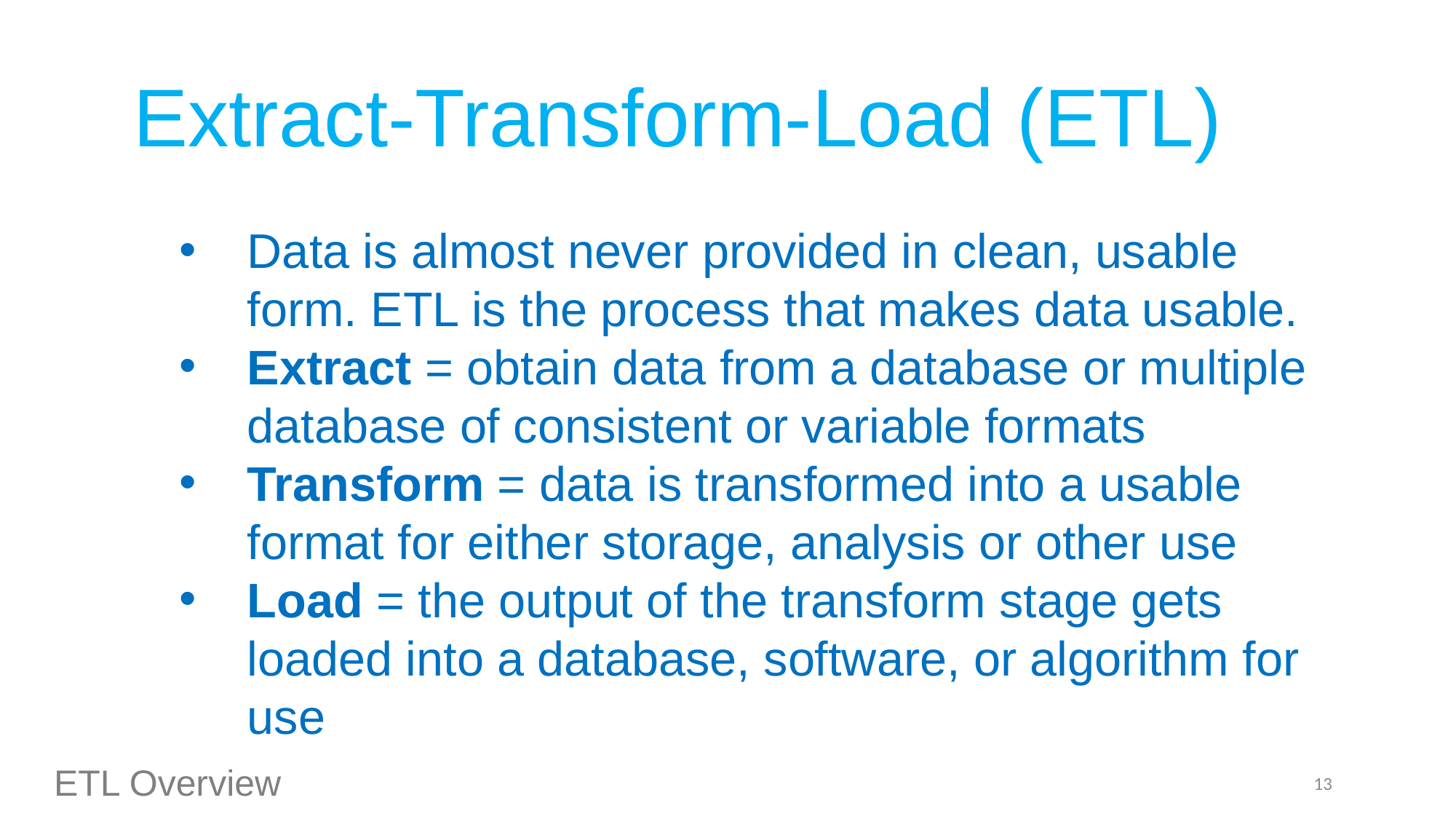

Extract-Transform-Load (ETL)
Data is almost never provided in clean, usable form. ETL is the process that makes data usable.
Extract = obtain data from a database or multiple database of consistent or variable formats
Transform = data is transformed into a usable format for either storage, analysis or other use
Load = the output of the transform stage gets loaded into a database, software, or algorithm for use
ETL Overview
13